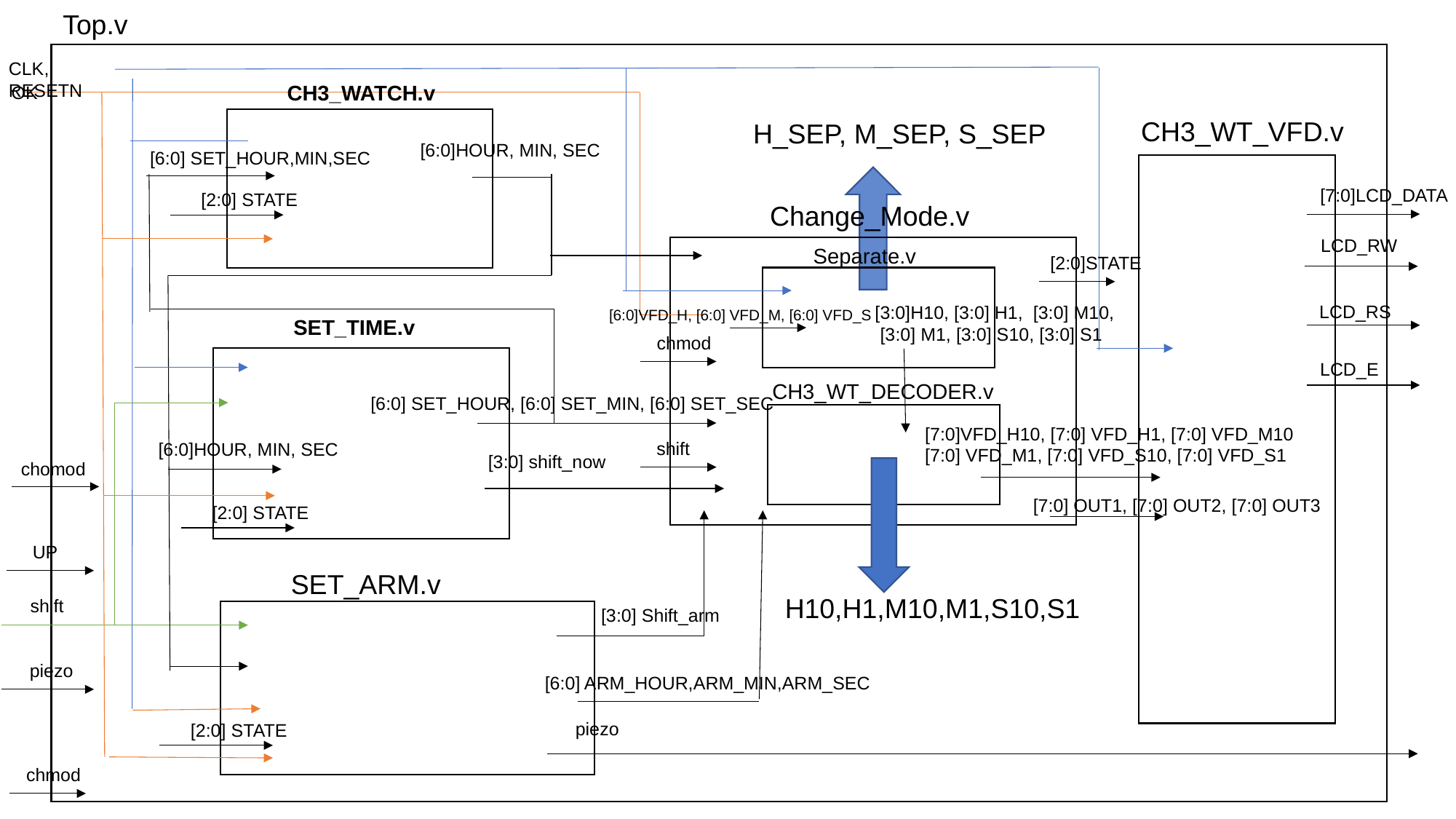

Top.v

CLK, RESETN
CH3_WATCH.v
OK

CH3_WT_VFD.v
H_SEP, M_SEP, S_SEP
[6:0]HOUR, MIN, SEC
[6:0] SET_HOUR,MIN,SEC

[7:0]LCD_DATA
[2:0] STATE
Change_Mode.v
LCD_RW

Separate.v
[2:0]STATE

LCD_RS
[3:0]H10, [3:0] H1,  [3:0] M10,
 [3:0] M1, [3:0] S10, [3:0] S1
[6:0]VFD_H, [6:0] VFD_M, [6:0] VFD_S
SET_TIME.v
chmod

LCD_E
CH3_WT_DECODER.v
[6:0] SET_HOUR, [6:0] SET_MIN, [6:0] SET_SEC

[7:0]VFD_H10, [7:0] VFD_H1, [7:0] VFD_M10
[7:0] VFD_M1, [7:0] VFD_S10, [7:0] VFD_S1
shift
[6:0]HOUR, MIN, SEC
[3:0] shift_now
chomod

[7:0] OUT1, [7:0] OUT2, [7:0] OUT3
[2:0] STATE
UP
SET_ARM.v
H10,H1,M10,M1,S10,S1
shift
[3:0] Shift_arm

piezo
[6:0] ARM_HOUR,ARM_MIN,ARM_SEC
piezo
[2:0] STATE
chmod